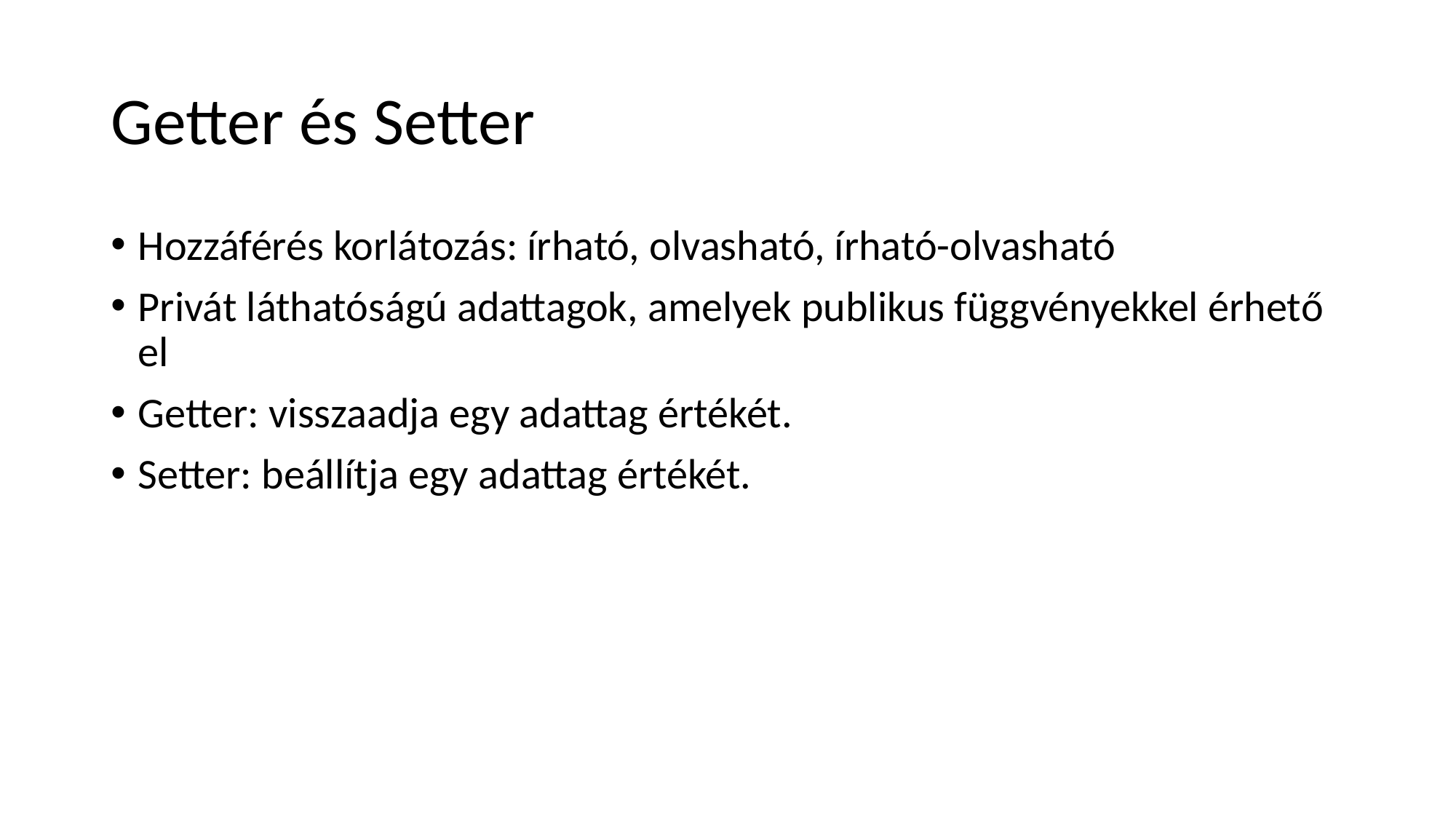

# Getter és Setter
Hozzáférés korlátozás: írható, olvasható, írható-olvasható
Privát láthatóságú adattagok, amelyek publikus függvényekkel érhető el
Getter: visszaadja egy adattag értékét.
Setter: beállítja egy adattag értékét.